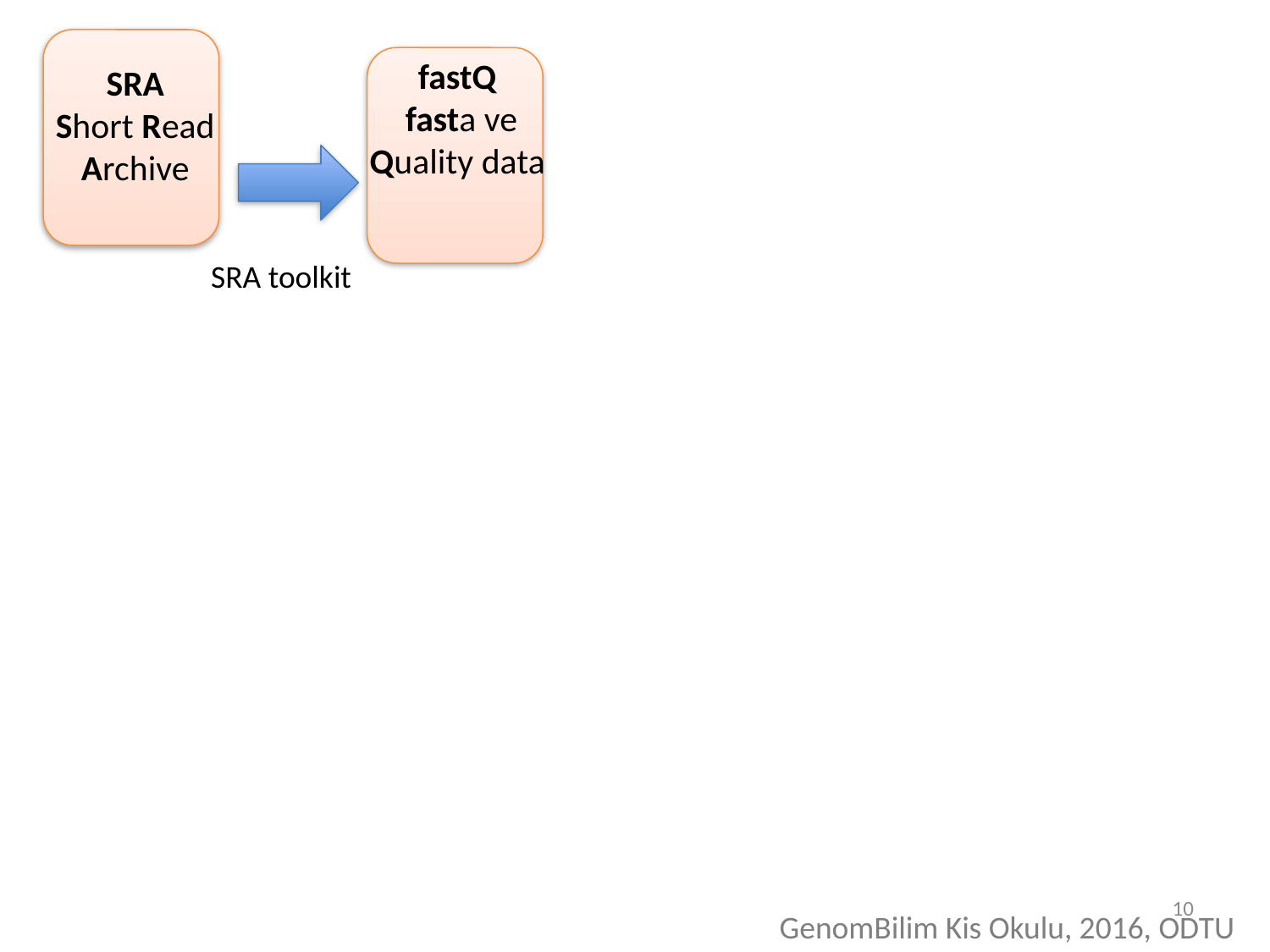

fastQ
 fasta ve Quality data

SRA
Short Read Archive

SRA toolkit
10
GenomBilim Kis Okulu, 2016, ODTU